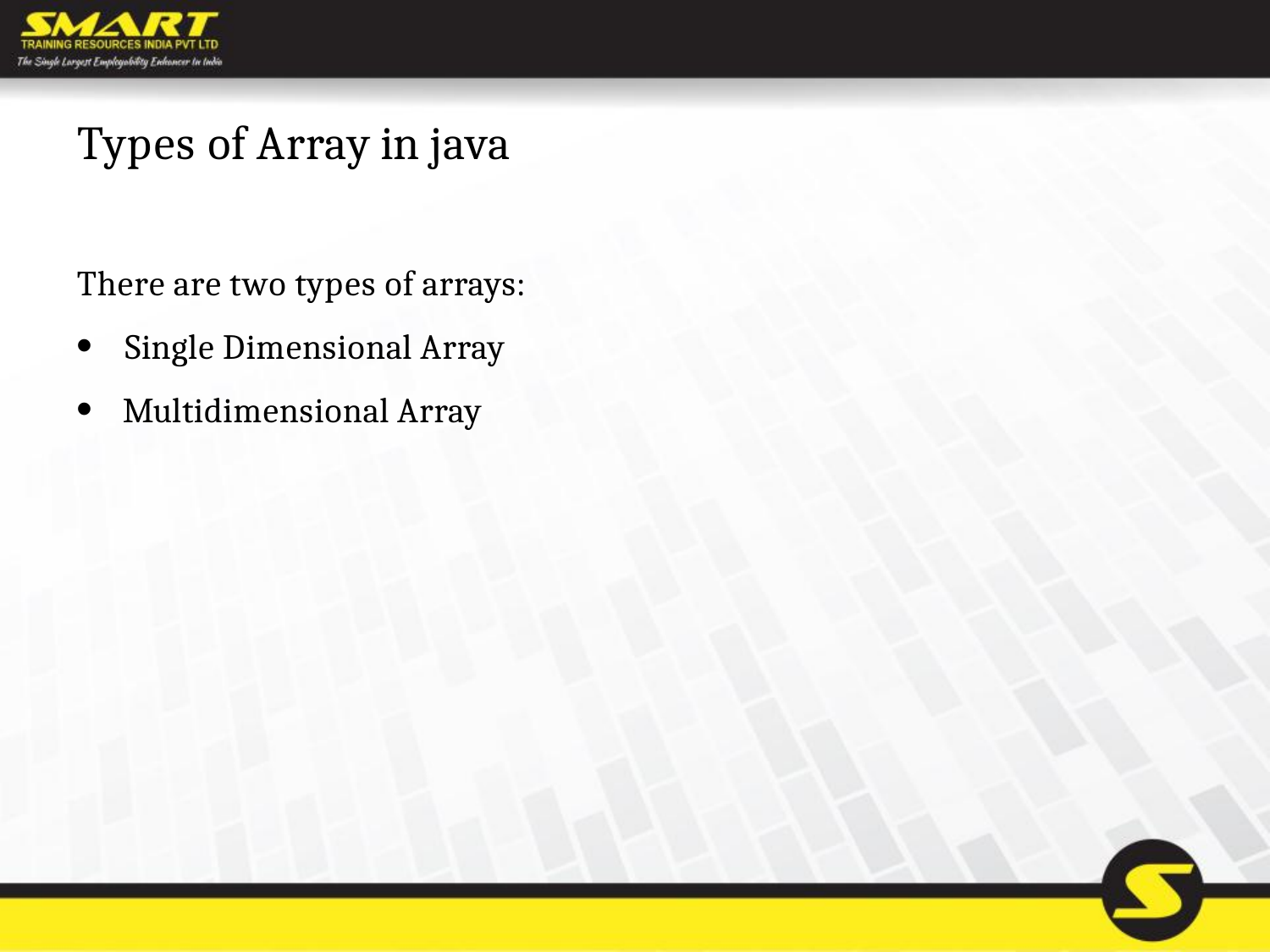

# Types of Array in java
There are two types of arrays:
Single Dimensional Array
Multidimensional Array